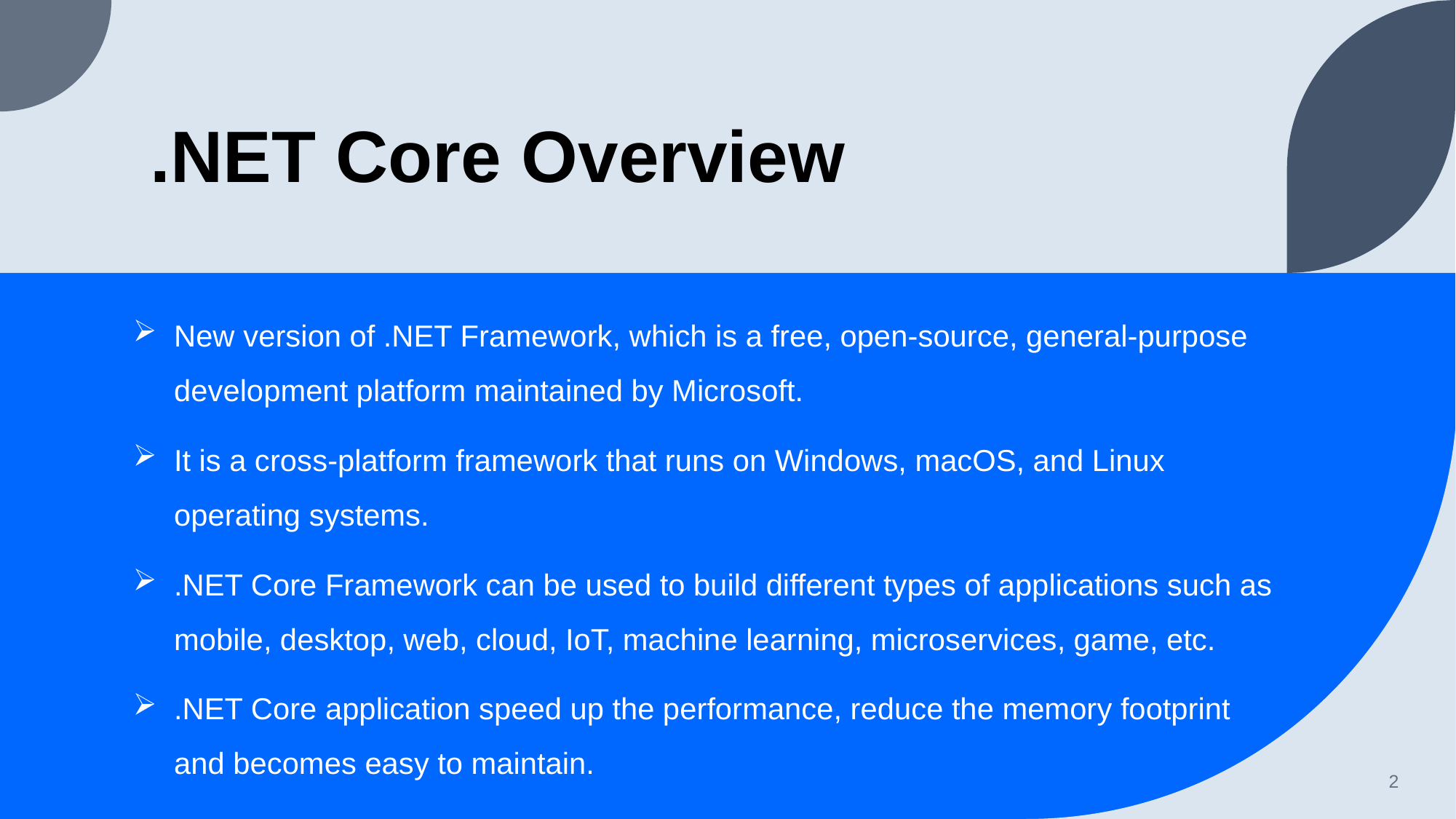

# .NET Core Overview
New version of .NET Framework, which is a free, open-source, general-purpose development platform maintained by Microsoft.
It is a cross-platform framework that runs on Windows, macOS, and Linux operating systems.
.NET Core Framework can be used to build different types of applications such as mobile, desktop, web, cloud, IoT, machine learning, microservices, game, etc.
.NET Core application speed up the performance, reduce the memory footprint and becomes easy to maintain.
2